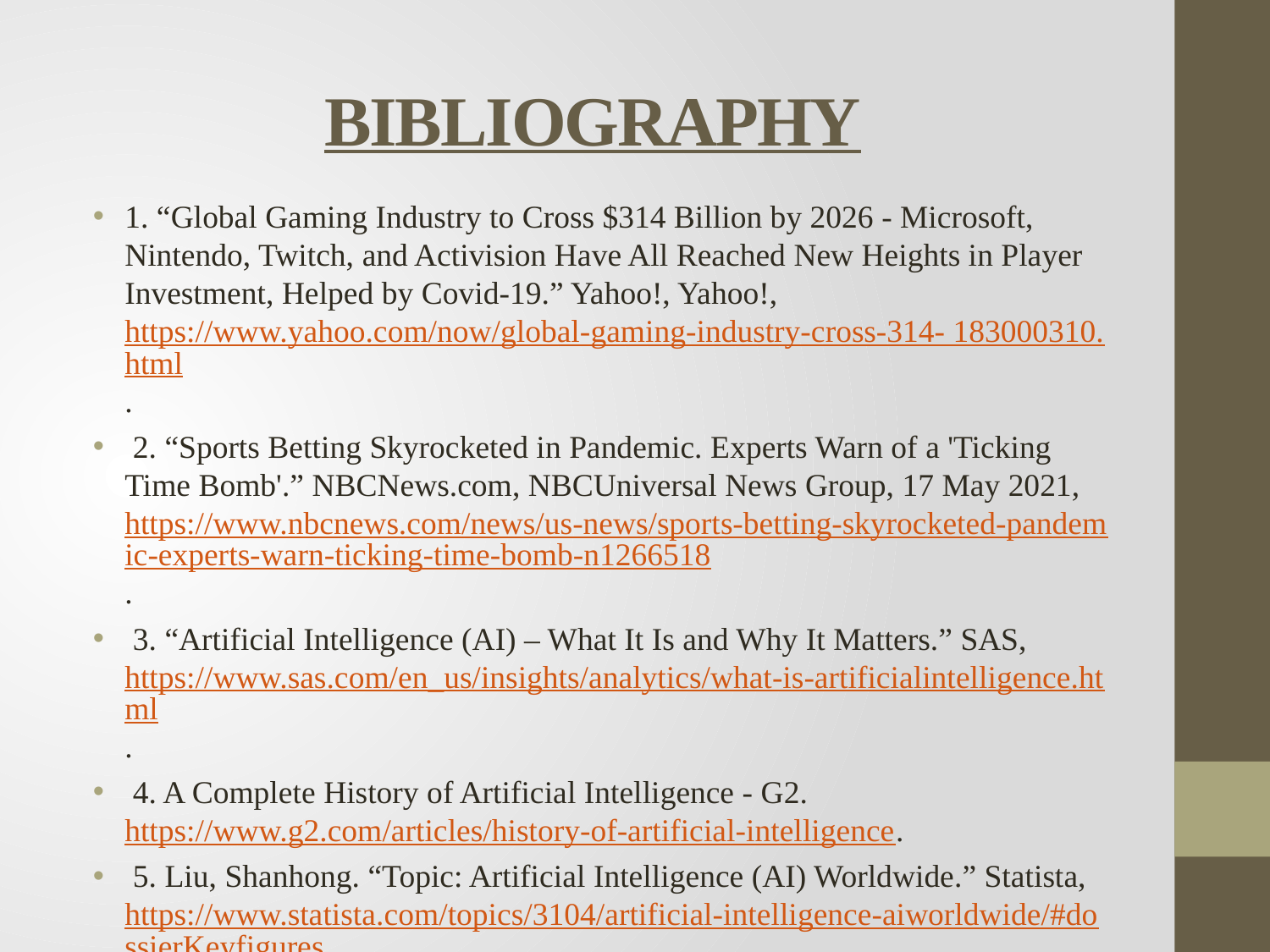

# BIBLIOGRAPHY
1. “Global Gaming Industry to Cross $314 Billion by 2026 - Microsoft, Nintendo, Twitch, and Activision Have All Reached New Heights in Player Investment, Helped by Covid-19.” Yahoo!, Yahoo!, https://www.yahoo.com/now/global-gaming-industry-cross-314- 183000310.html.
 2. “Sports Betting Skyrocketed in Pandemic. Experts Warn of a 'Ticking Time Bomb'.” NBCNews.com, NBCUniversal News Group, 17 May 2021, https://www.nbcnews.com/news/us-news/sports-betting-skyrocketed-pandemic-experts-warn-ticking-time-bomb-n1266518.
 3. “Artificial Intelligence (AI) – What It Is and Why It Matters.” SAS, https://www.sas.com/en_us/insights/analytics/what-is-artificialintelligence.html.
 4. A Complete History of Artificial Intelligence - G2. https://www.g2.com/articles/history-of-artificial-intelligence.
 5. Liu, Shanhong. “Topic: Artificial Intelligence (AI) Worldwide.” Statista, https://www.statista.com/topics/3104/artificial-intelligence-aiworldwide/#dossierKeyfigures.